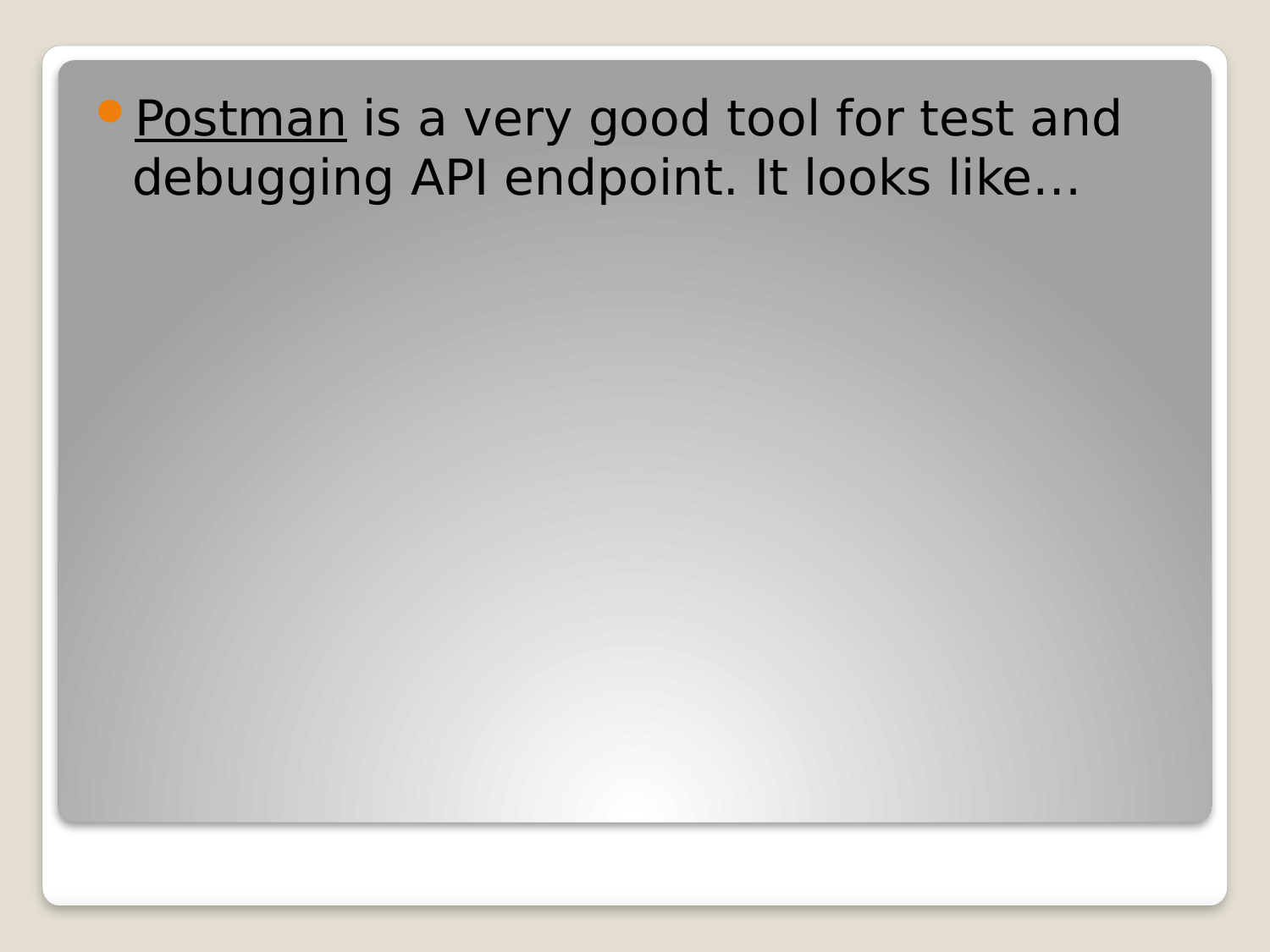

Postman is a very good tool for test and debugging API endpoint. It looks like…